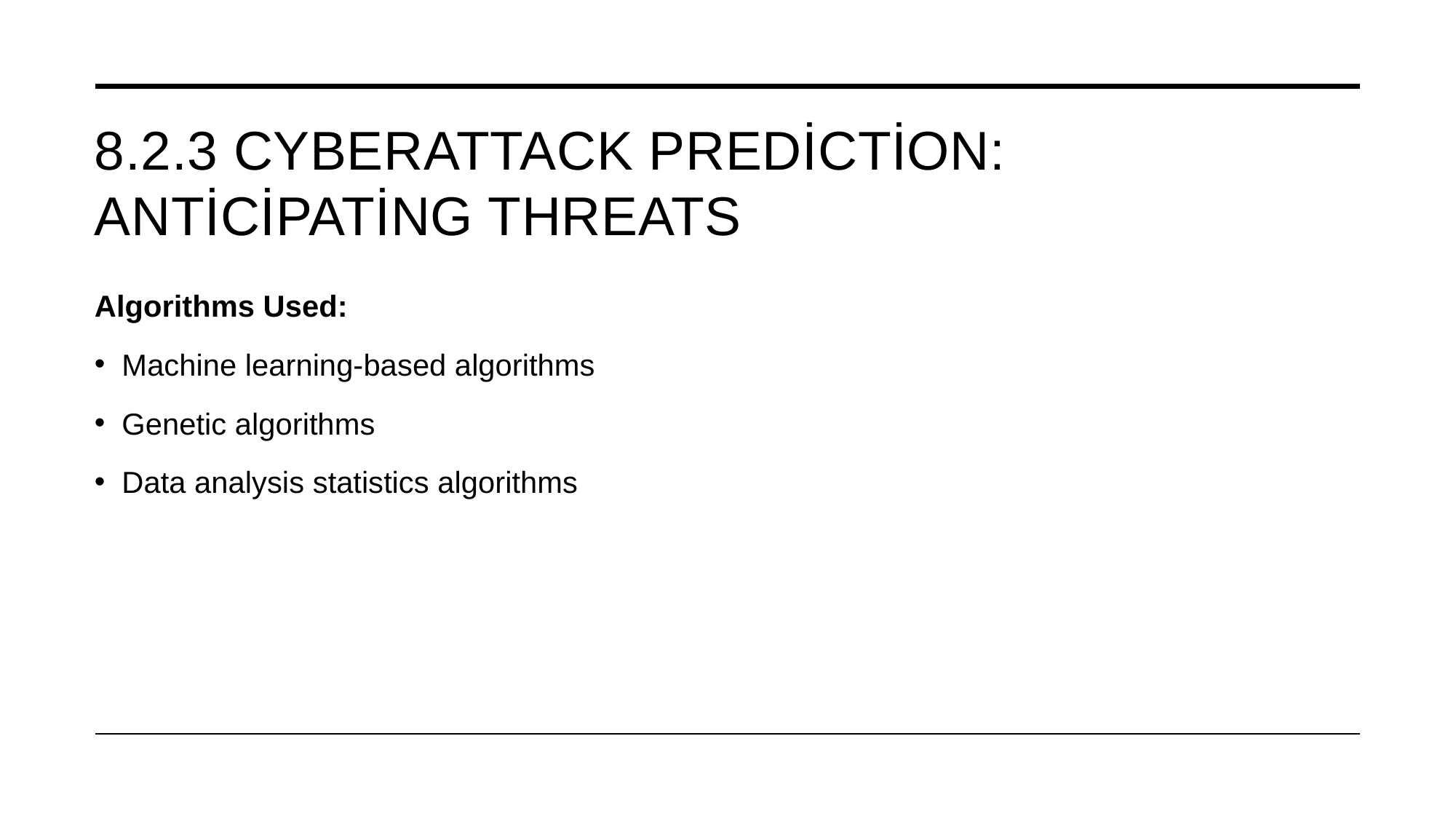

# 8.2.3 Cyberattack Prediction: Anticipating Threats
Algorithms Used:
Machine learning-based algorithms
Genetic algorithms
Data analysis statistics algorithms